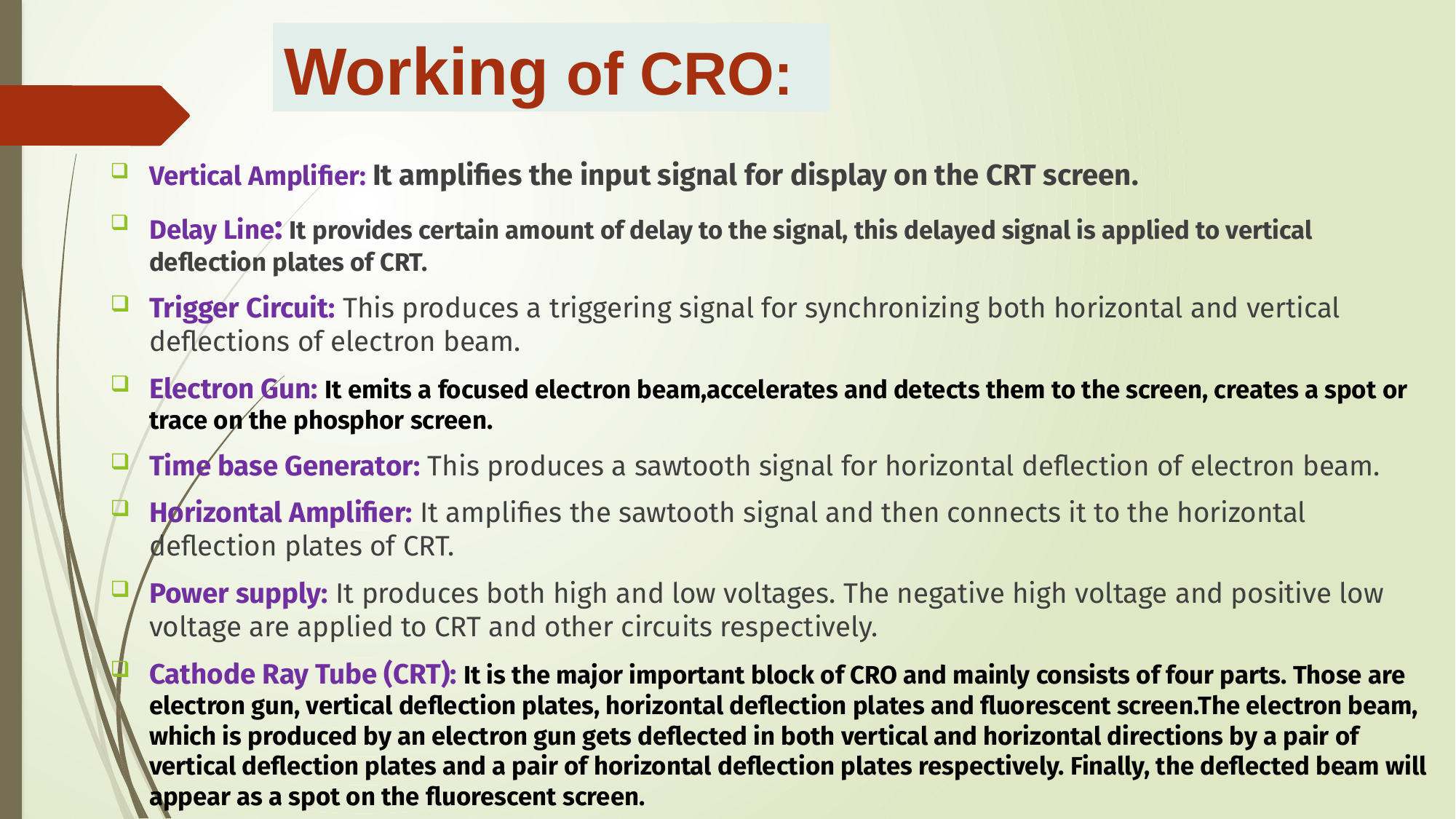

# Working of CRO:
Vertical Amplifier: It amplifies the input signal for display on the CRT screen.
Delay Line: It provides certain amount of delay to the signal, this delayed signal is applied to vertical deflection plates of CRT.
Trigger Circuit: This produces a triggering signal for synchronizing both horizontal and vertical deflections of electron beam.
Electron Gun: It emits a focused electron beam,accelerates and detects them to the screen, creates a spot or trace on the phosphor screen.
Time base Generator: This produces a sawtooth signal for horizontal deflection of electron beam.
Horizontal Amplifier: It amplifies the sawtooth signal and then connects it to the horizontal deflection plates of CRT.
Power supply: It produces both high and low voltages. The negative high voltage and positive low voltage are applied to CRT and other circuits respectively.
Cathode Ray Tube (CRT): It is the major important block of CRO and mainly consists of four parts. Those are electron gun, vertical deflection plates, horizontal deflection plates and fluorescent screen.The electron beam, which is produced by an electron gun gets deflected in both vertical and horizontal directions by a pair of vertical deflection plates and a pair of horizontal deflection plates respectively. Finally, the deflected beam will appear as a spot on the fluorescent screen.